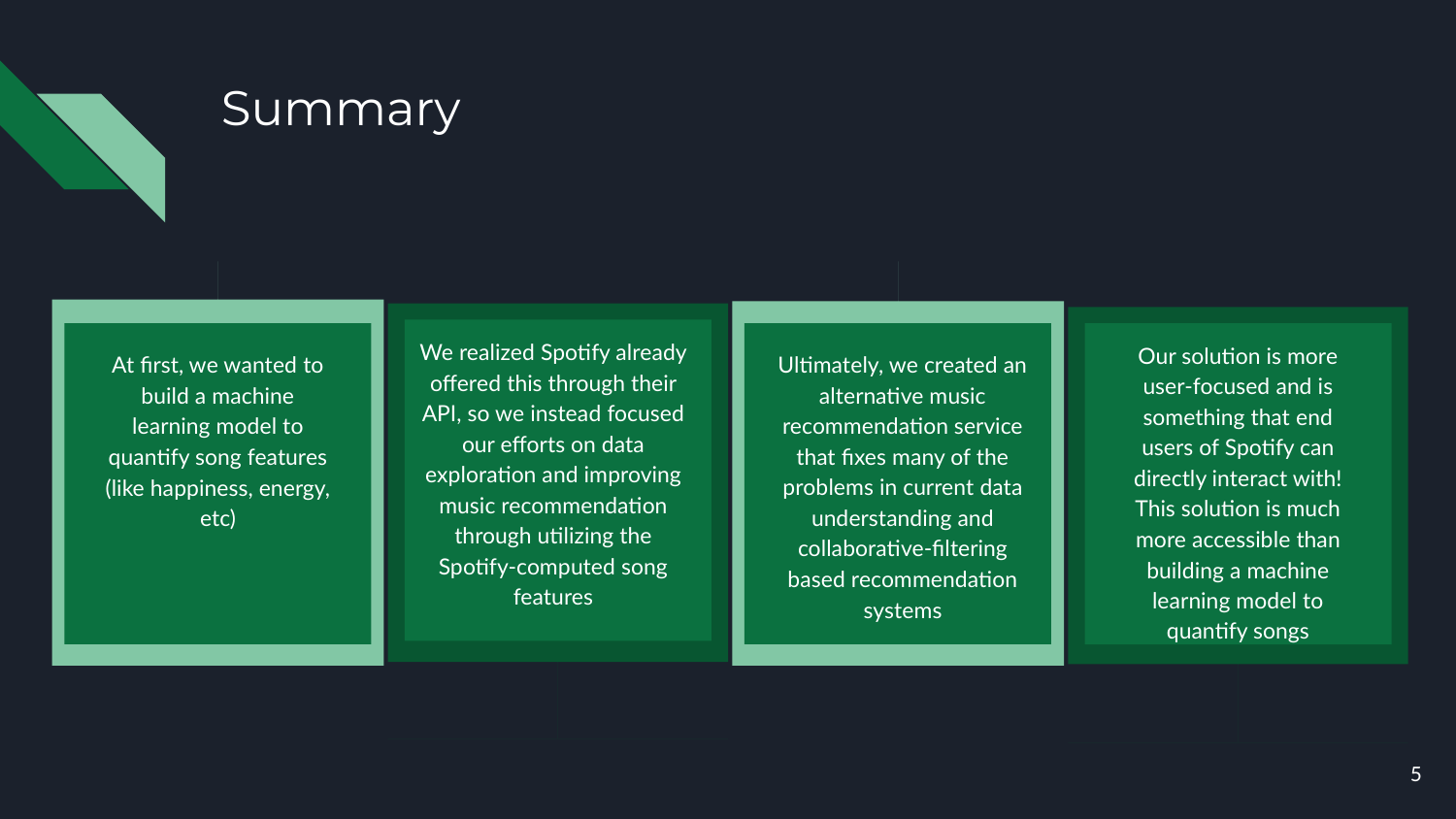

# Summary

At first, we wanted to build a machine learning model to quantify song features (like happiness, energy, etc)

Ultimately, we created an alternative music recommendation service that fixes many of the problems in current data understanding and collaborative-filtering based recommendation systems

We realized Spotify already offered this through their API, so we instead focused our efforts on data exploration and improving music recommendation through utilizing the Spotify-computed song features

Our solution is more user-focused and is something that end users of Spotify can directly interact with! This solution is much more accessible than building a machine learning model to quantify songs

5